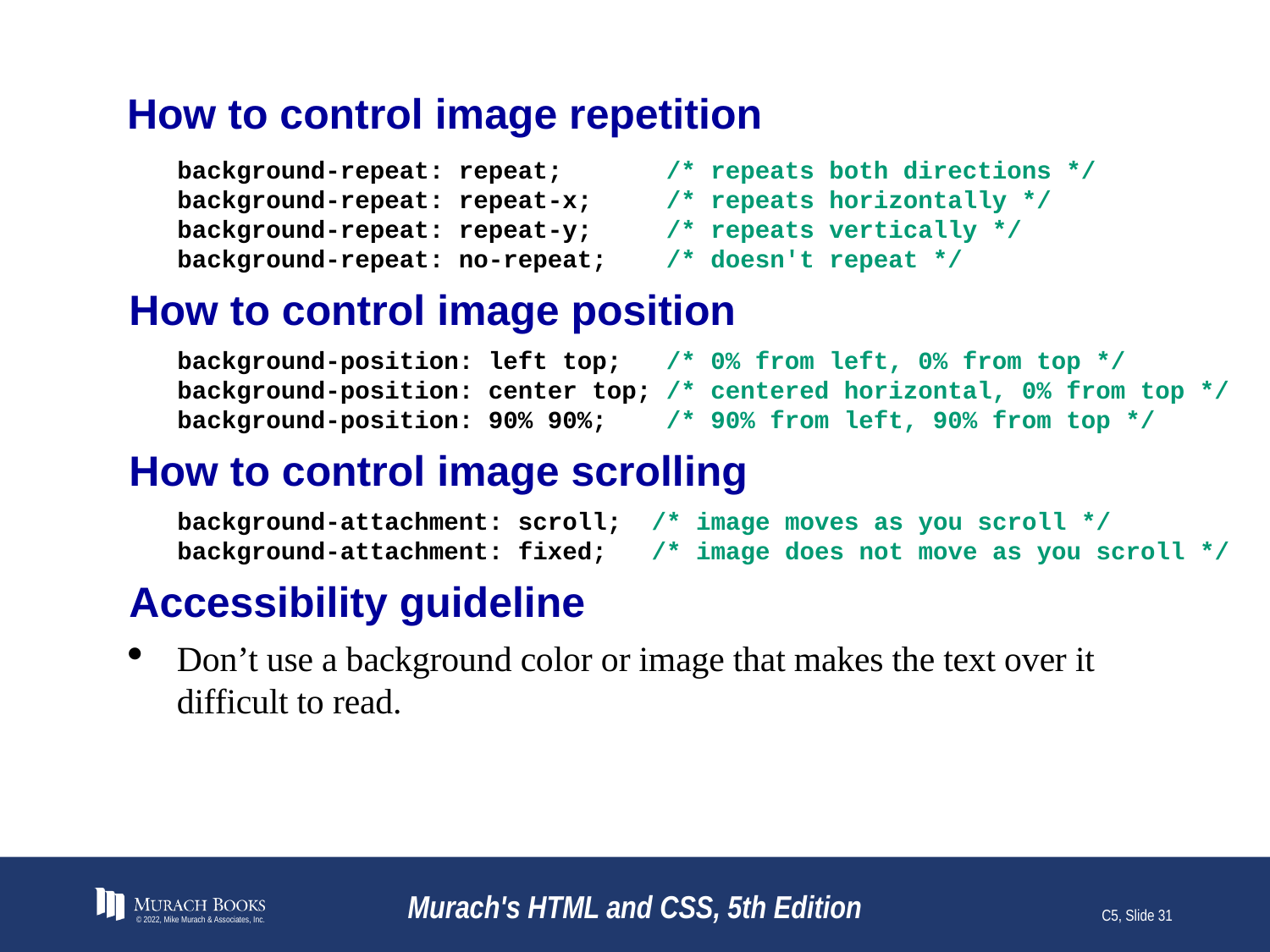

# How to control image repetition
background-repeat: repeat;       /* repeats both directions */
background-repeat: repeat-x;     /* repeats horizontally */
background-repeat: repeat-y;     /* repeats vertically */
background-repeat: no-repeat;    /* doesn't repeat */
How to control image position
background-position: left top;   /* 0% from left, 0% from top */
background-position: center top; /* centered horizontal, 0% from top */
background-position: 90% 90%;    /* 90% from left, 90% from top */
How to control image scrolling
background-attachment: scroll;  /* image moves as you scroll */
background-attachment: fixed;   /* image does not move as you scroll */
Accessibility guideline
Don’t use a background color or image that makes the text over it difficult to read.

© 2022, Mike Murach & Associates, Inc.
Murach's HTML and CSS, 5th Edition

C5, Slide 31